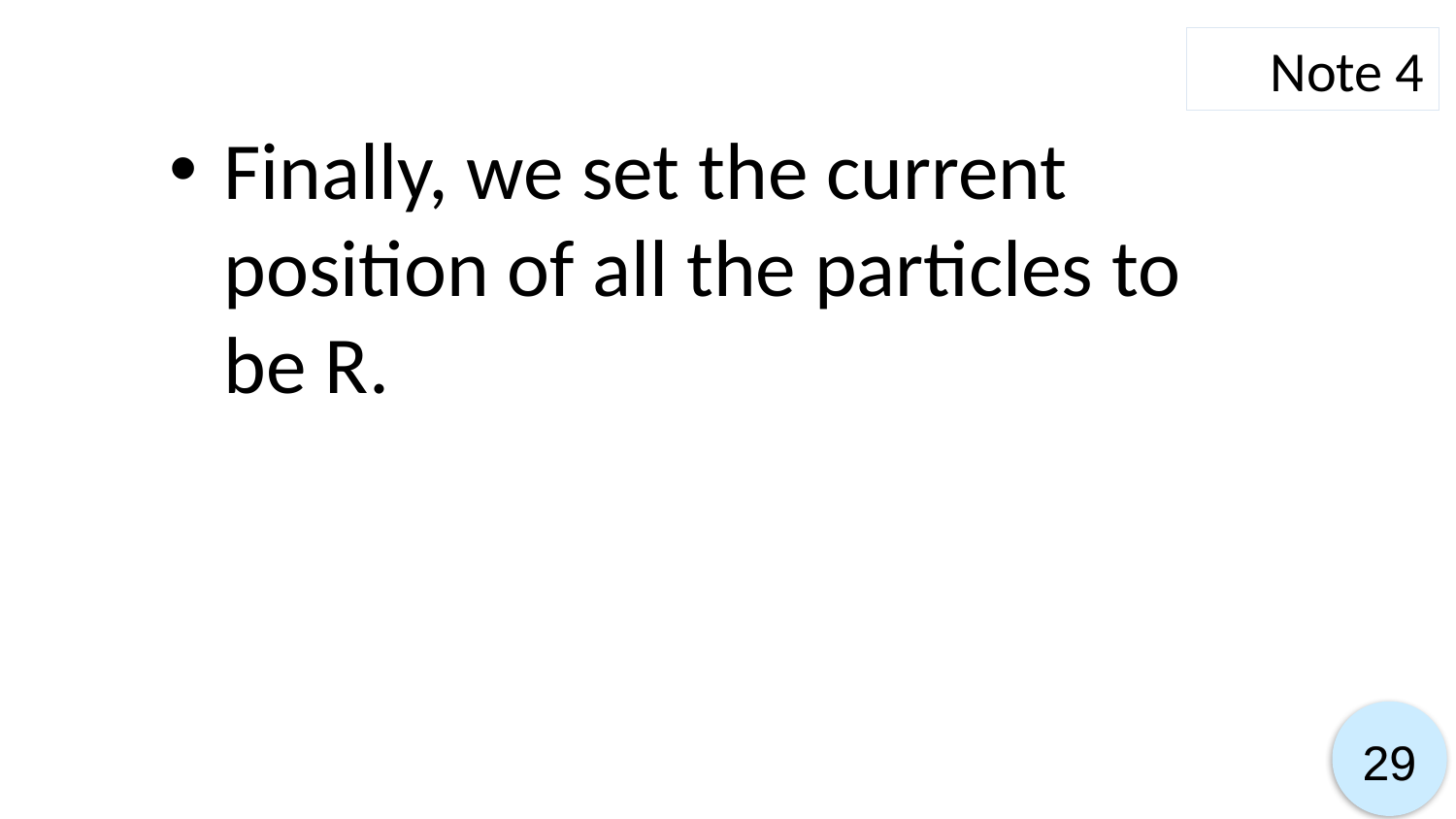

Note 4
Finally, we set the current position of all the particles to be R.
29
29